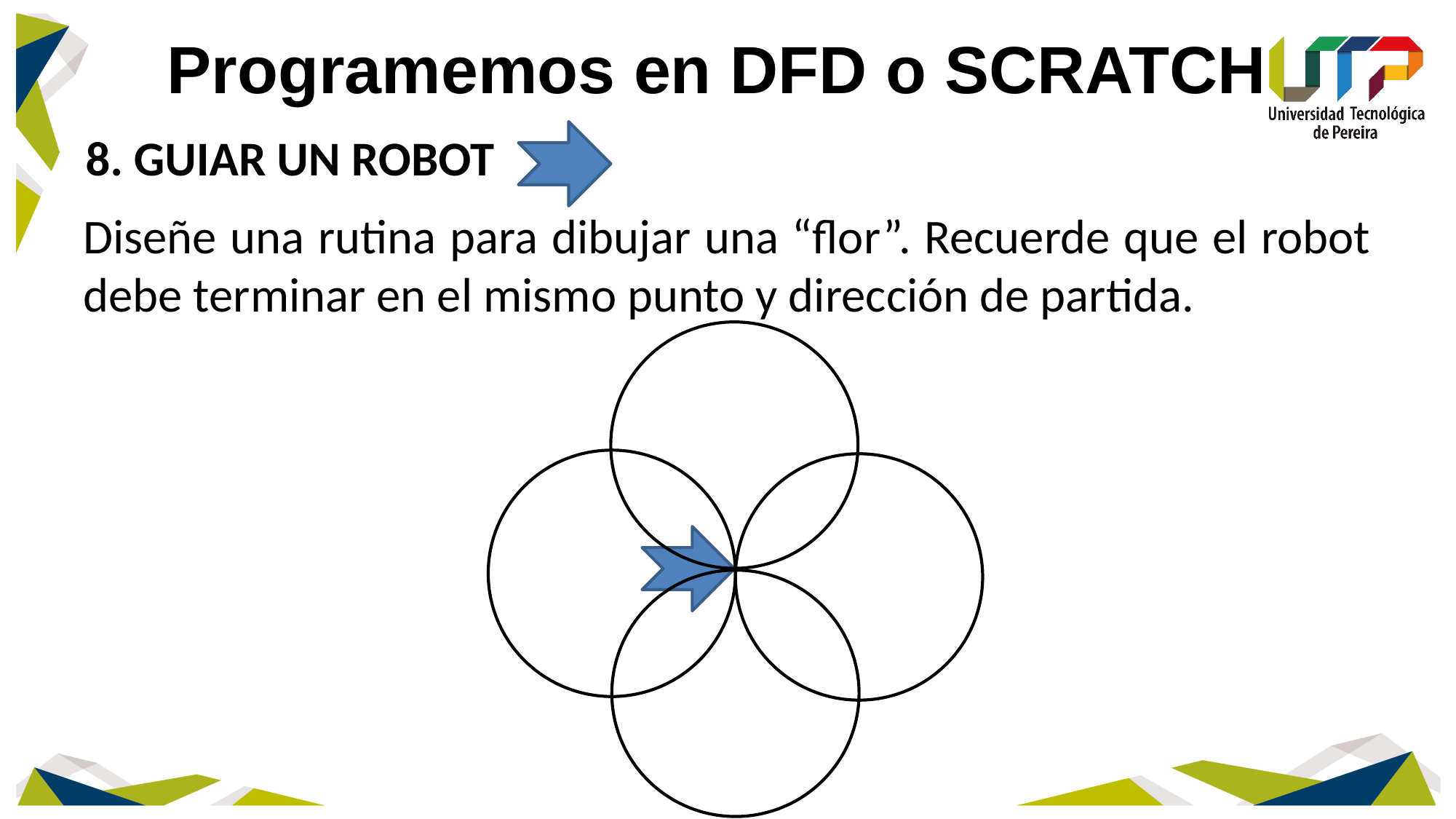

# Programemos en DFD o SCRATCH
8. GUIAR UN ROBOT

Diseñe una rutina para dibujar una “flor”. Recuerde que el robot debe terminar en el mismo punto y dirección de partida.